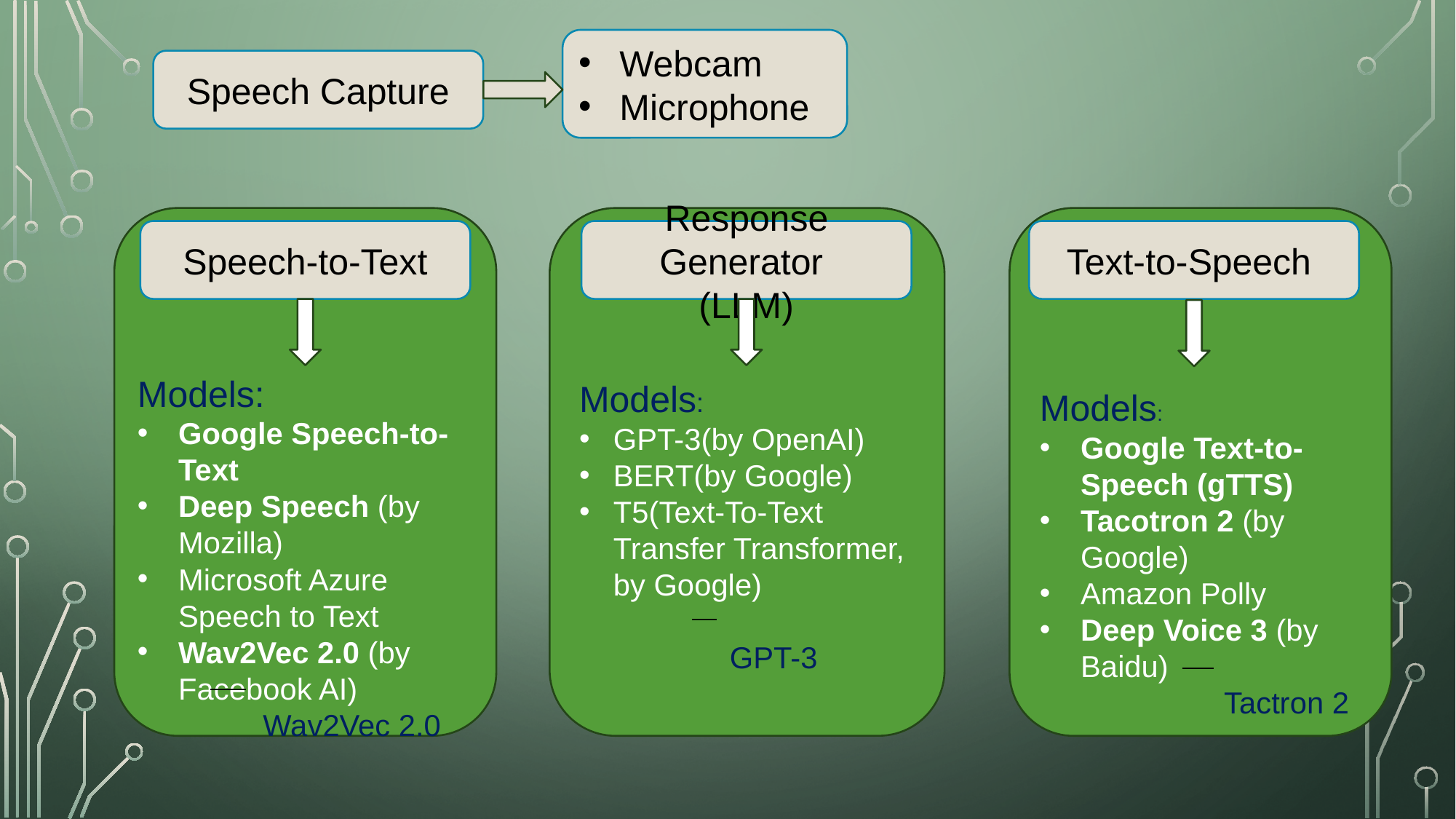

Webcam
Microphone
Speech Capture

Speech-to-Text
Response Generator
(LLM)
Text-to-Speech

Models:
Google Speech-to-Text
Deep Speech (by Mozilla)
Microsoft Azure Speech to Text
Wav2Vec 2.0 (by Facebook AI)
               Wav2Vec 2.0
Models:
GPT-3(by OpenAI)
BERT(by Google)
T5(Text-To-Text Transfer Transformer, by Google)

                  GPT-3
Models:
Google Text-to-Speech (gTTS)
Tacotron 2 (by Google)
Amazon Polly
Deep Voice 3 (by Baidu)
                      Tactron 2